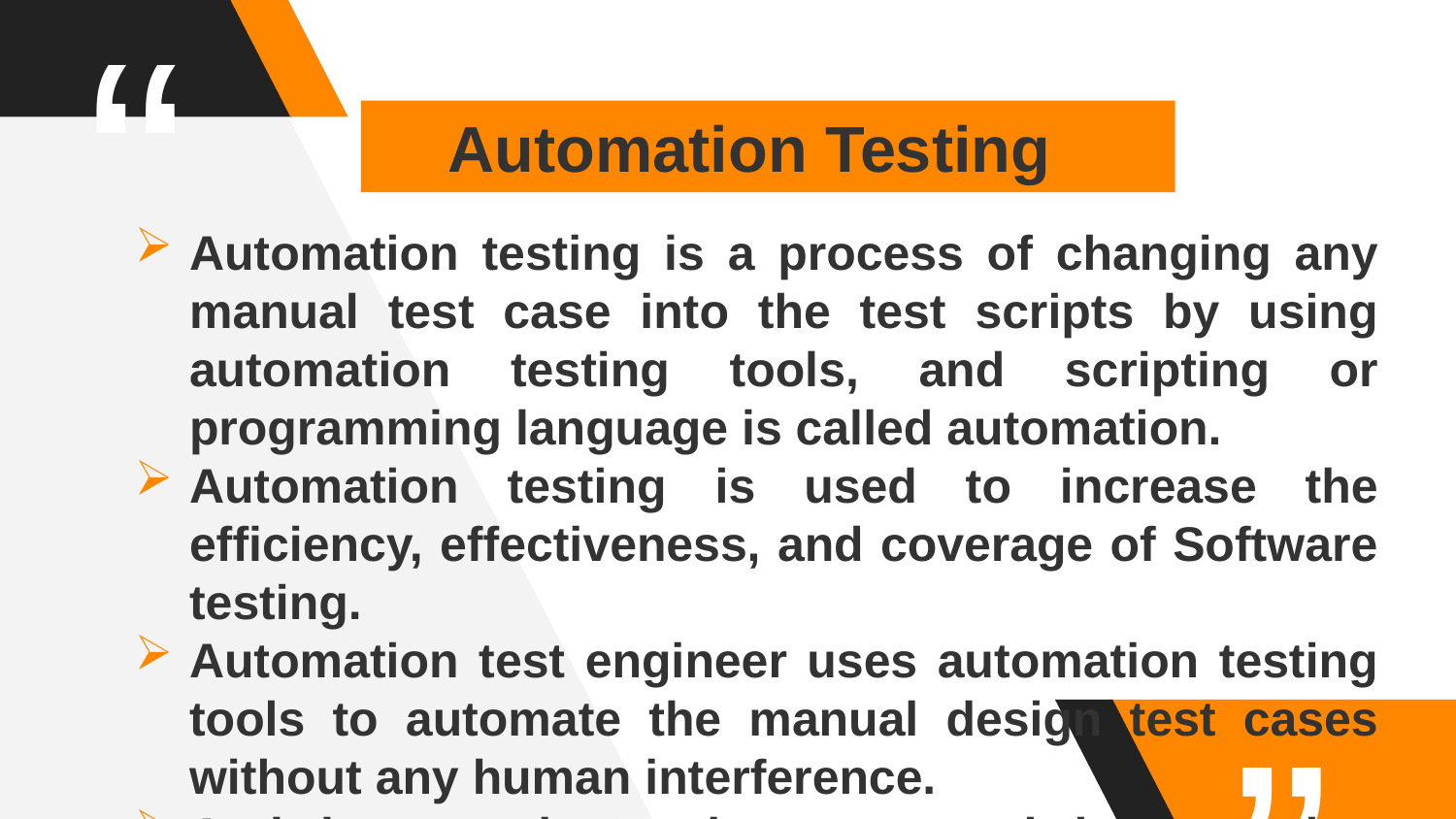

Automation Testing
Automation testing is a process of changing any manual test case into the test scripts by using automation testing tools, and scripting or programming language is called automation.
Automation testing is used to increase the efficiency, effectiveness, and coverage of Software testing.
Automation test engineer uses automation testing tools to automate the manual design test cases without any human interference.
And these testing tools can control the execution of tests, access the test data, and compares the actual result against the expected result.